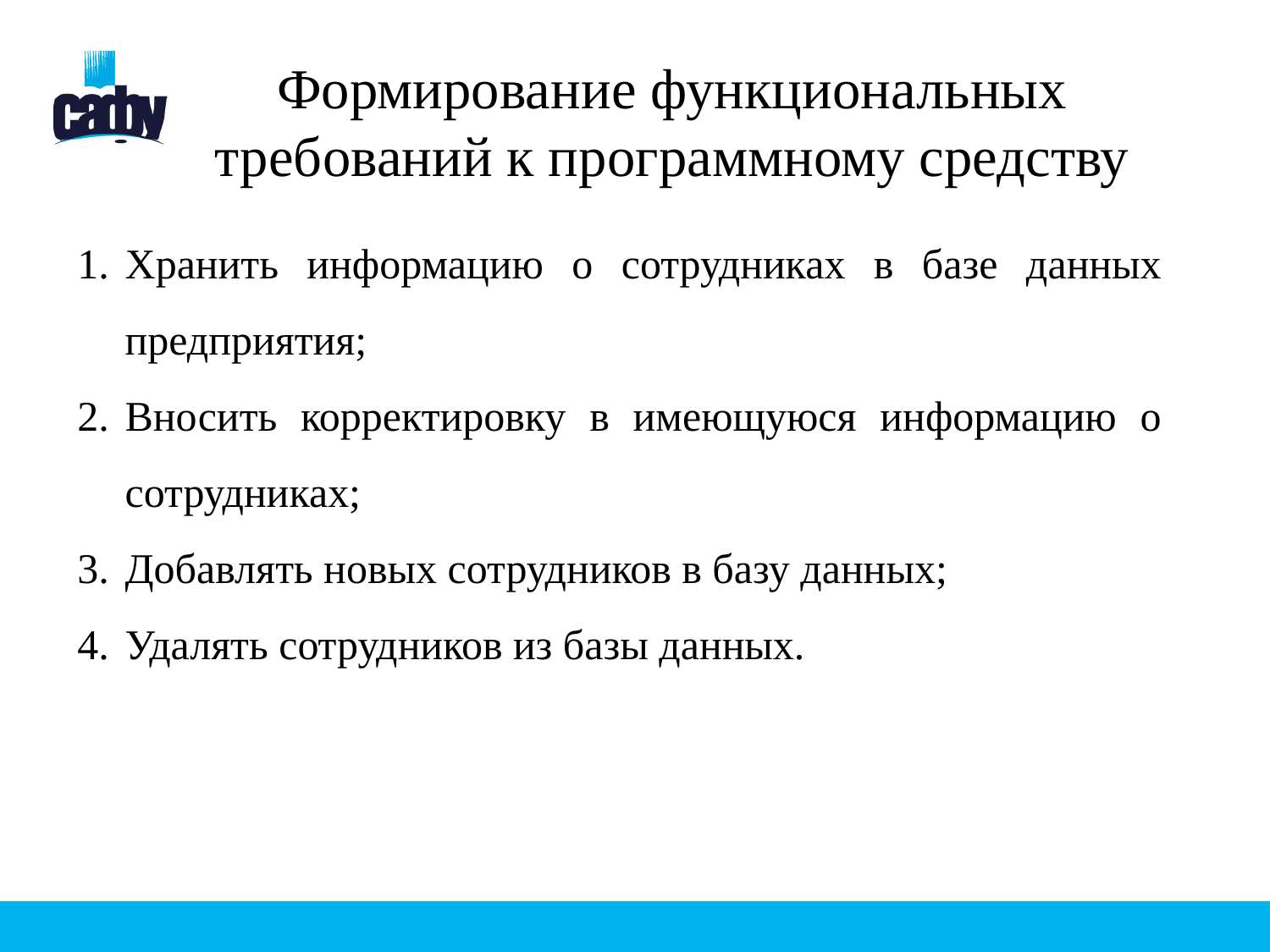

# Формирование функциональных требований к программному средству
Хранить информацию о сотрудниках в базе данных предприятия;
Вносить корректировку в имеющуюся информацию о сотрудниках;
Добавлять новых сотрудников в базу данных;
Удалять сотрудников из базы данных.